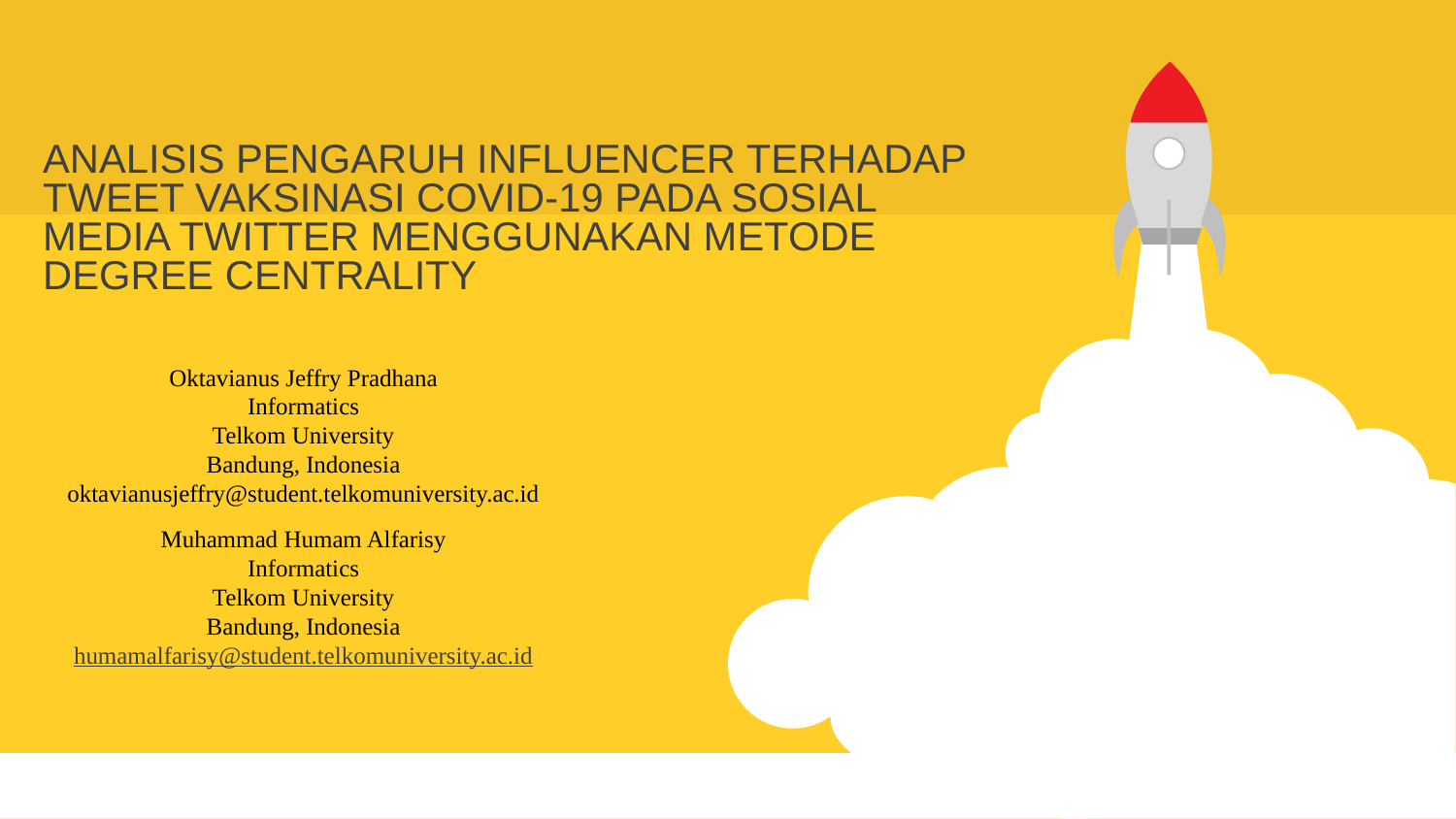

ANALISIS PENGARUH INFLUENCER TERHADAP TWEET VAKSINASI COVID-19 PADA SOSIAL MEDIA TWITTER MENGGUNAKAN METODE DEGREE CENTRALITY
Oktavianus Jeffry Pradhana
Informatics
Telkom University
Bandung, Indonesia
oktavianusjeffry@student.telkomuniversity.ac.id
Muhammad Humam Alfarisy
Informatics
Telkom University
Bandung, Indonesia
humamalfarisy@student.telkomuniversity.ac.id